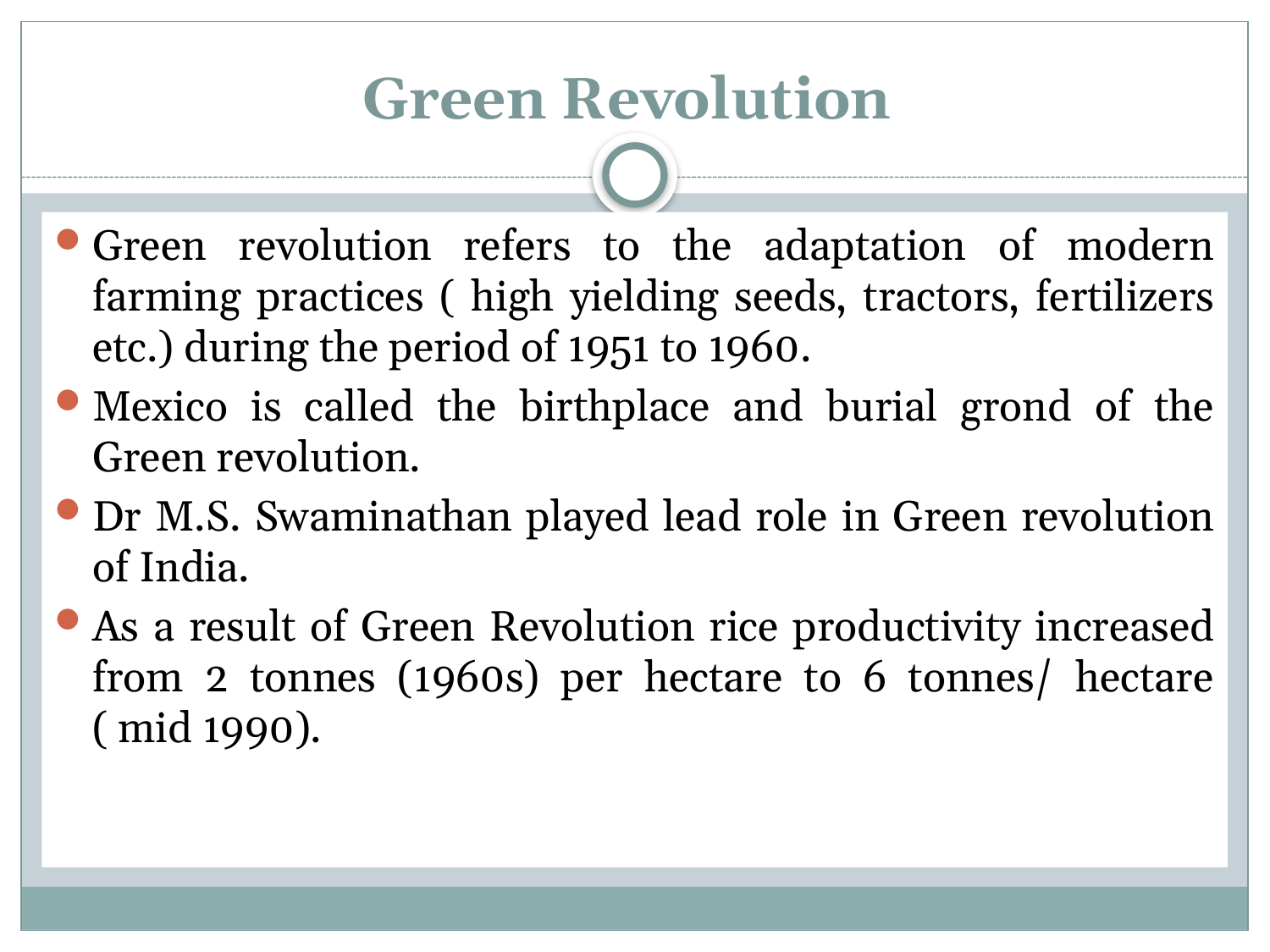

# Green Revolution
Green revolution refers to the adaptation of modern farming practices ( high yielding seeds, tractors, fertilizers etc.) during the period of 1951 to 1960.
Mexico is called the birthplace and burial grond of the Green revolution.
Dr M.S. Swaminathan played lead role in Green revolution of India.
As a result of Green Revolution rice productivity increased from 2 tonnes (1960s) per hectare to 6 tonnes/ hectare ( mid 1990).